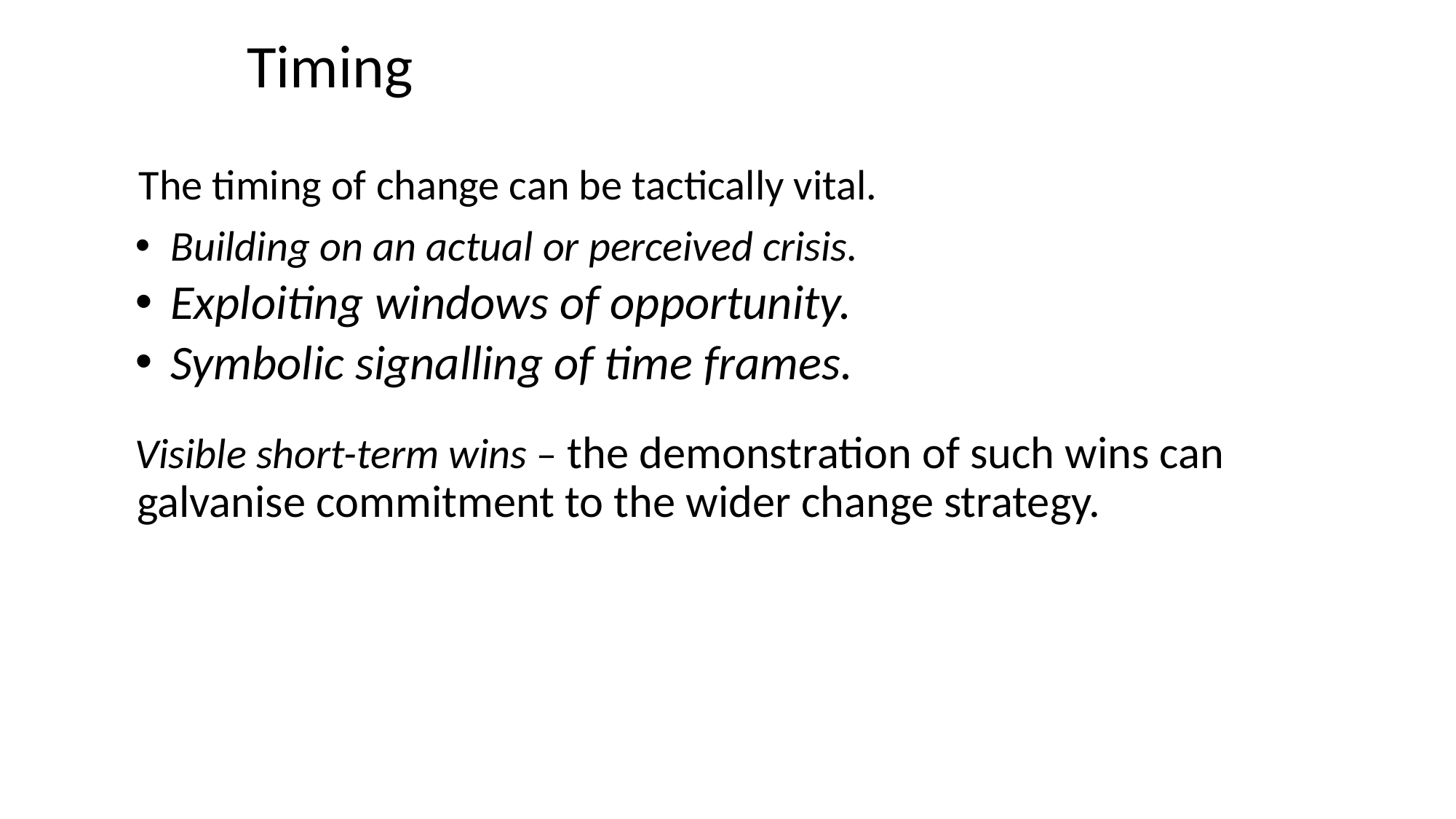

# Timing
	The timing of change can be tactically vital.
Building on an actual or perceived crisis.
Exploiting windows of opportunity.
Symbolic signalling of time frames.

Visible short-term wins – the demonstration of such wins can galvanise commitment to the wider change strategy.